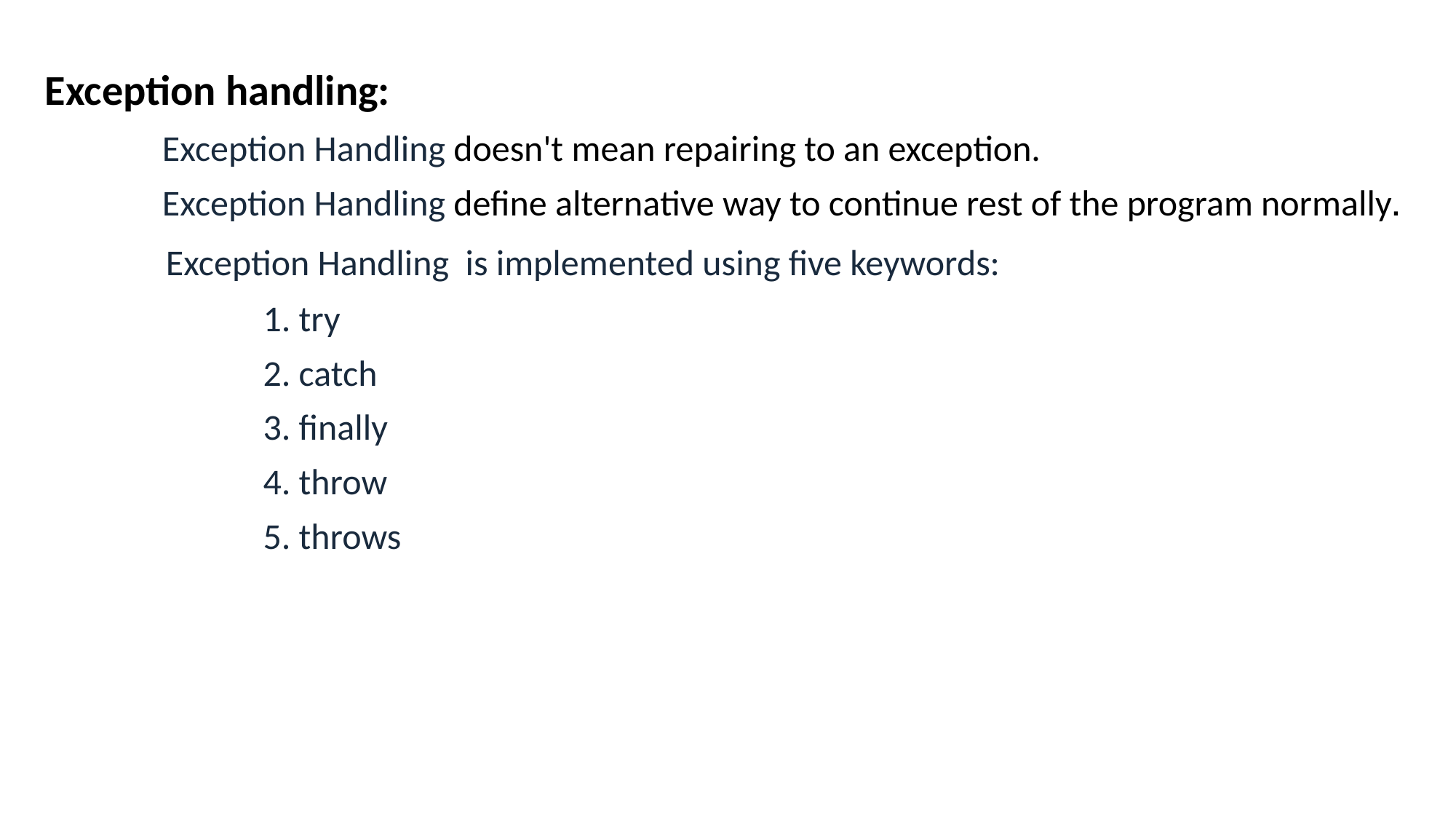

Exception handling:
	 Exception Handling doesn't mean repairing to an exception.
	 Exception Handling define alternative way to continue rest of the program normally.
	 Exception Handling  is implemented using five keywords:
		1. try
		2. catch
		3. finally
		4. throw
		5. throws